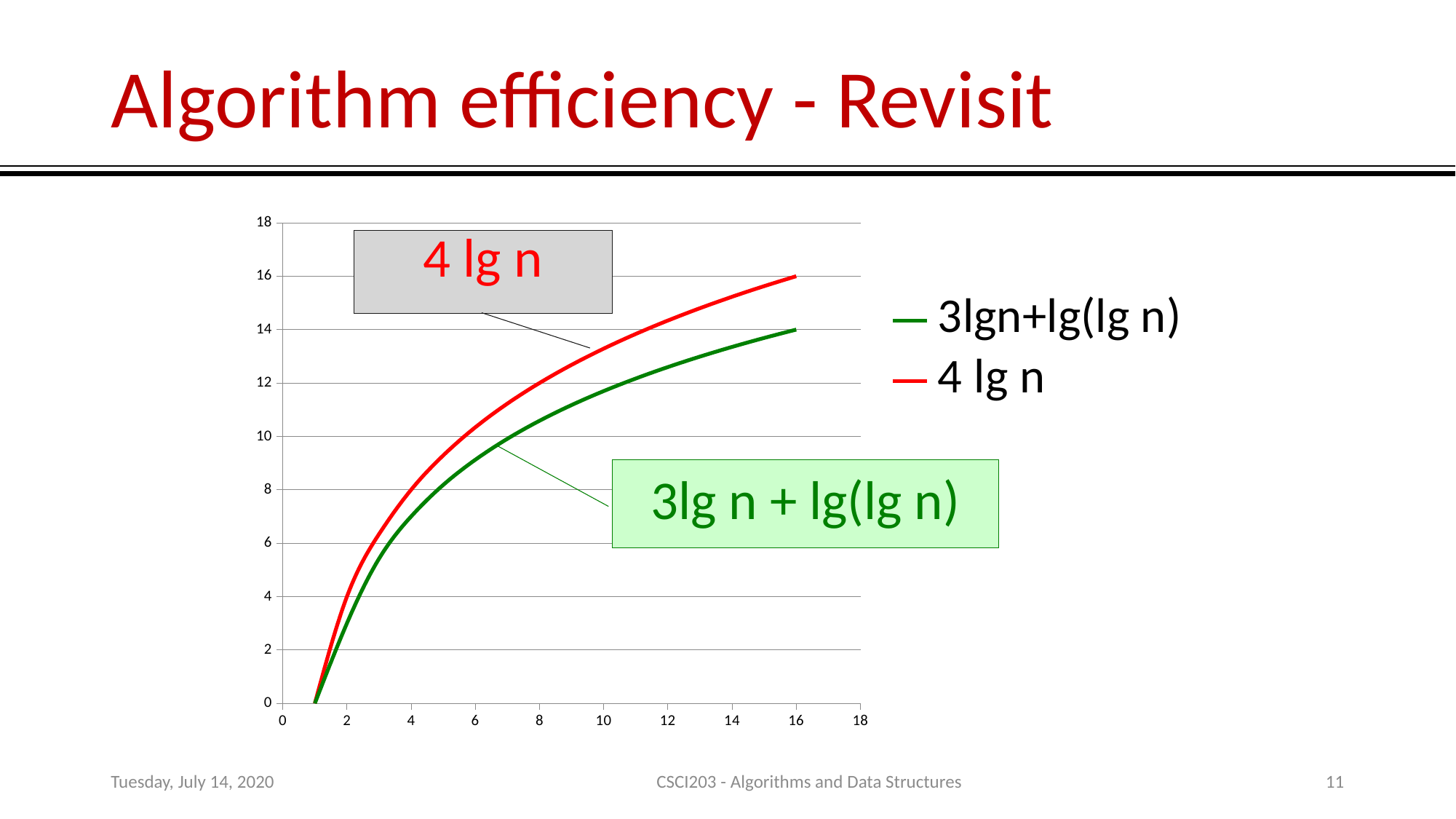

# Algorithm efficiency - Revisit

### Chart

| Category | 3lgn+lg(lg n) | 4 lg n |
|---|---|---|
3lg n + lg(lg n)
Tuesday, July 14, 2020
CSCI203 - Algorithms and Data Structures
11